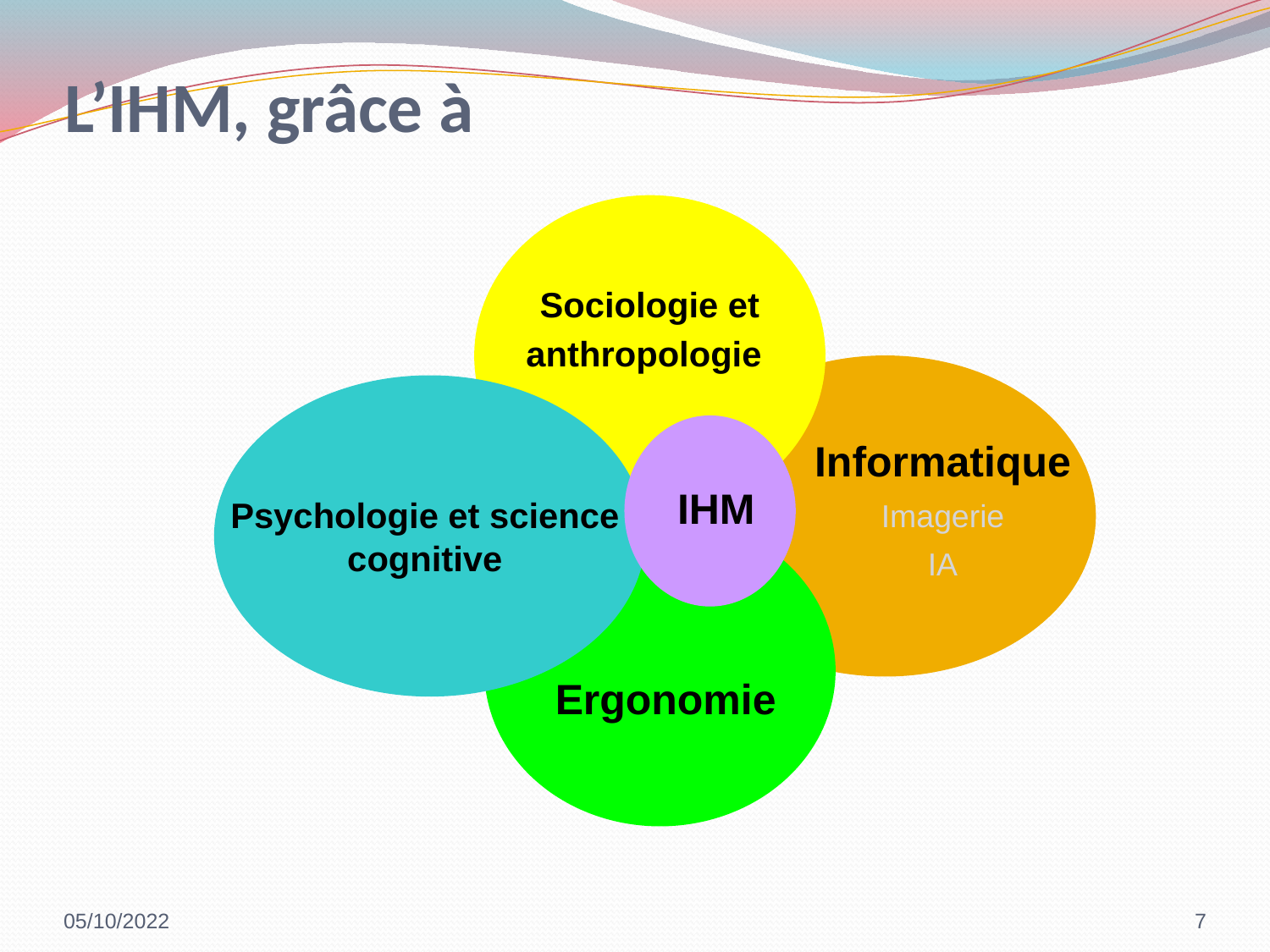

# L’IHM, grâce à

Sociologie et anthropologie

Informatique
Imagerie
IA

Psychologie et science
cognitive

IHM

 Ergonomie
05/10/2022
7